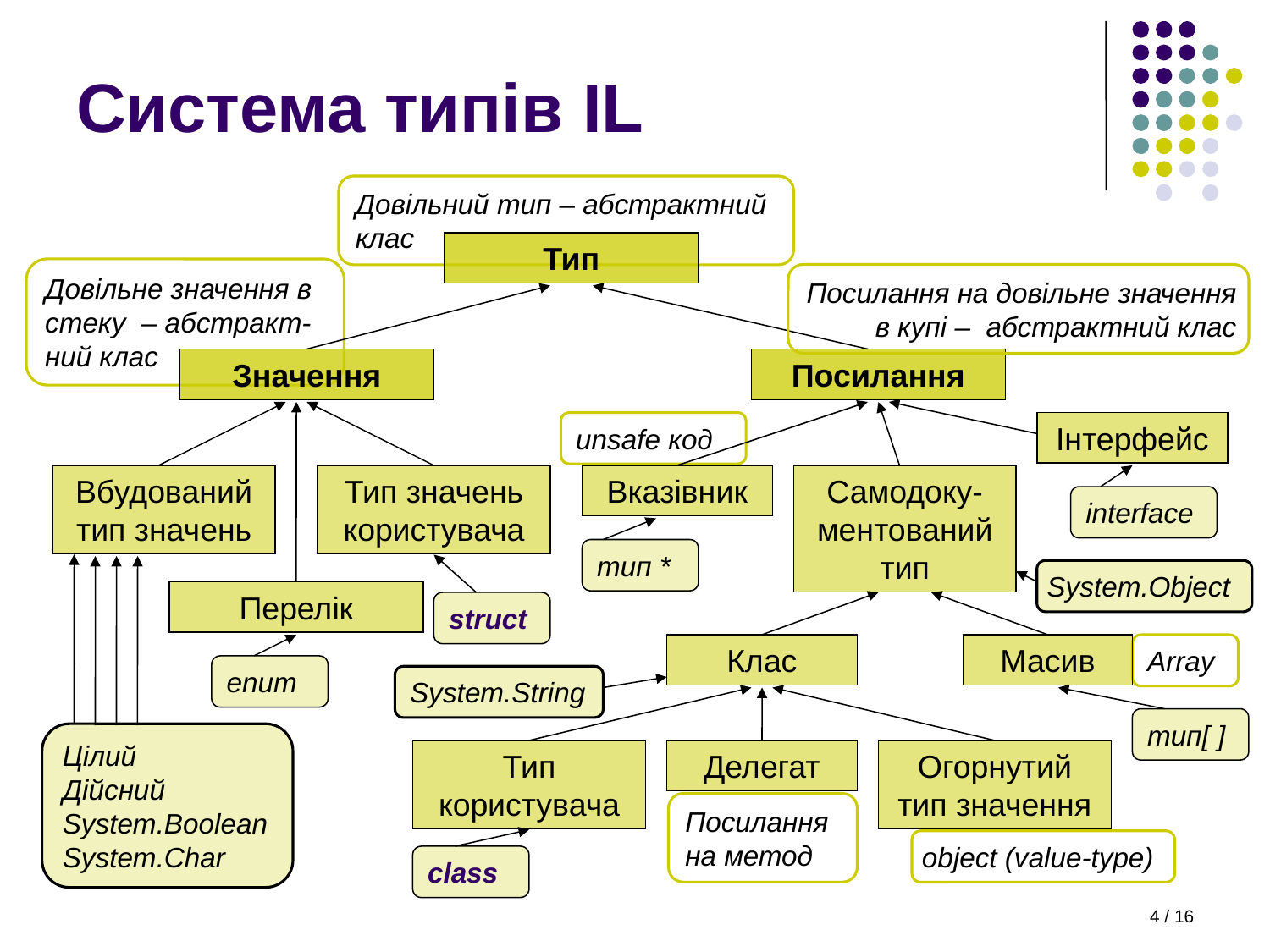

# Система типів IL
Довільний тип – абстрактний клас
Тип
Довільне значення в стеку  – абстракт-ний клас
Посилання на довільне значення в купі –  абстрактний клас

Значення
Посилання

unsafe код
Інтерфейс
Вбудований тип значень
Тип значень користувача
Вказівник
Самодоку-ментований тип

interface

тип *

System.Object

Перелік
struct

Клас
Масив
Array
enum
System.String

тип[ ]
Цілий
Дійсний
System.Boolean
System.Char
Тип користувача
Делегат
Огорнутий тип значення
Посилання на метод

object (value-type)
class
4 / 16